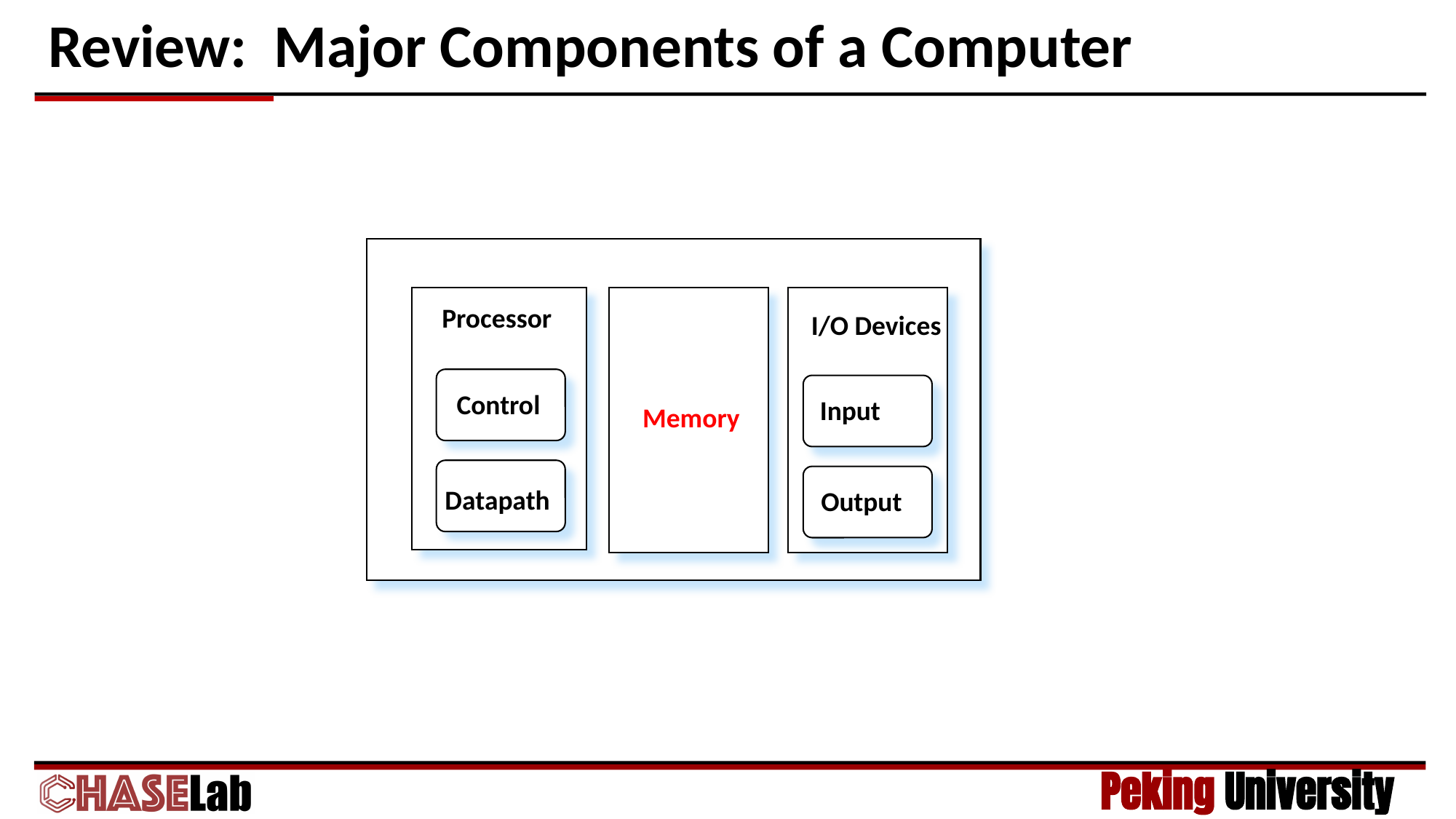

# Review:  Major Components of a Computer

 Processor
I/O Devices

Control
Input
Memory

Datapath
Output